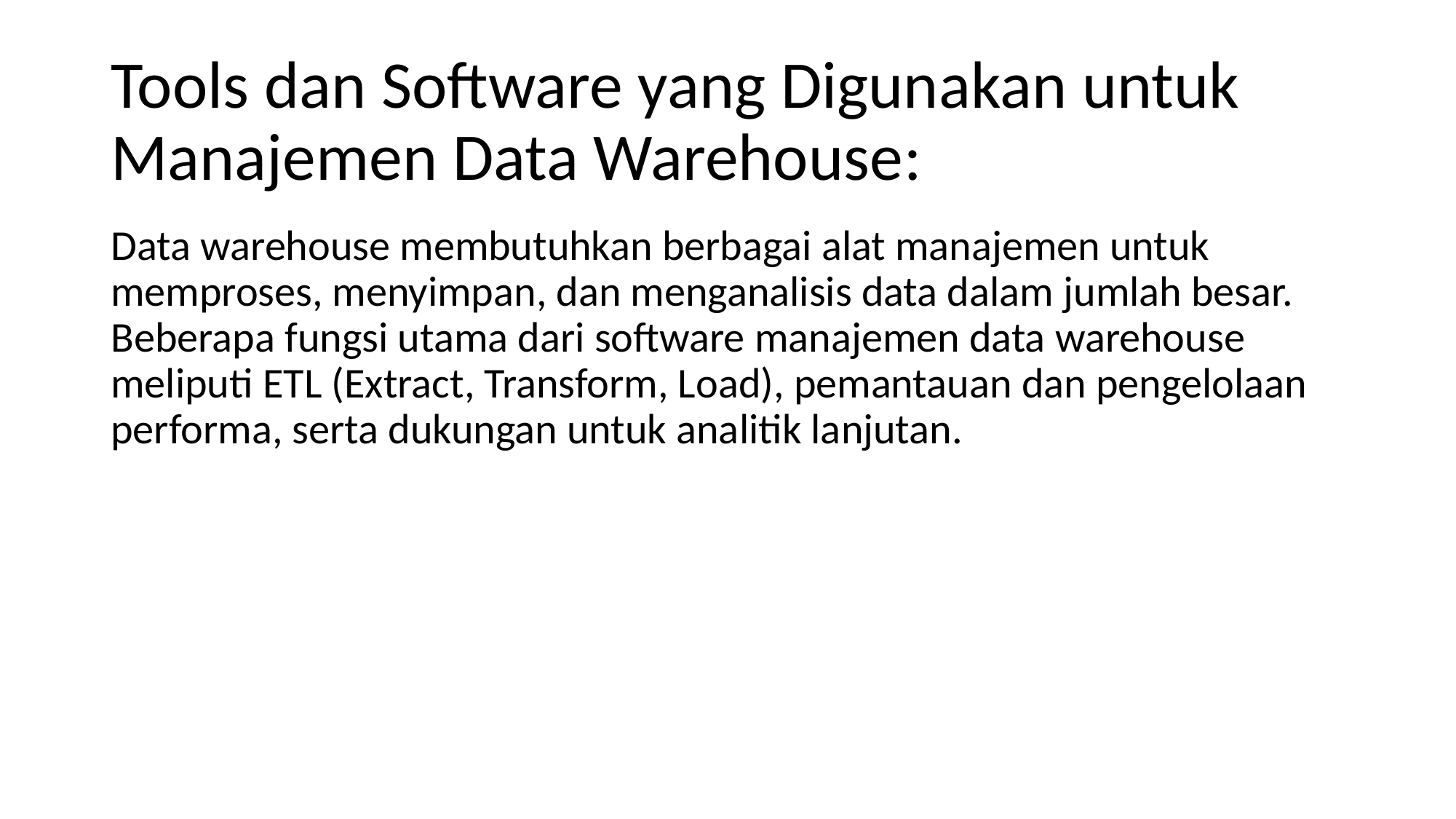

# Tools dan Software yang Digunakan untuk Manajemen Data Warehouse:
Data warehouse membutuhkan berbagai alat manajemen untuk memproses, menyimpan, dan menganalisis data dalam jumlah besar. Beberapa fungsi utama dari software manajemen data warehouse meliputi ETL (Extract, Transform, Load), pemantauan dan pengelolaan performa, serta dukungan untuk analitik lanjutan.